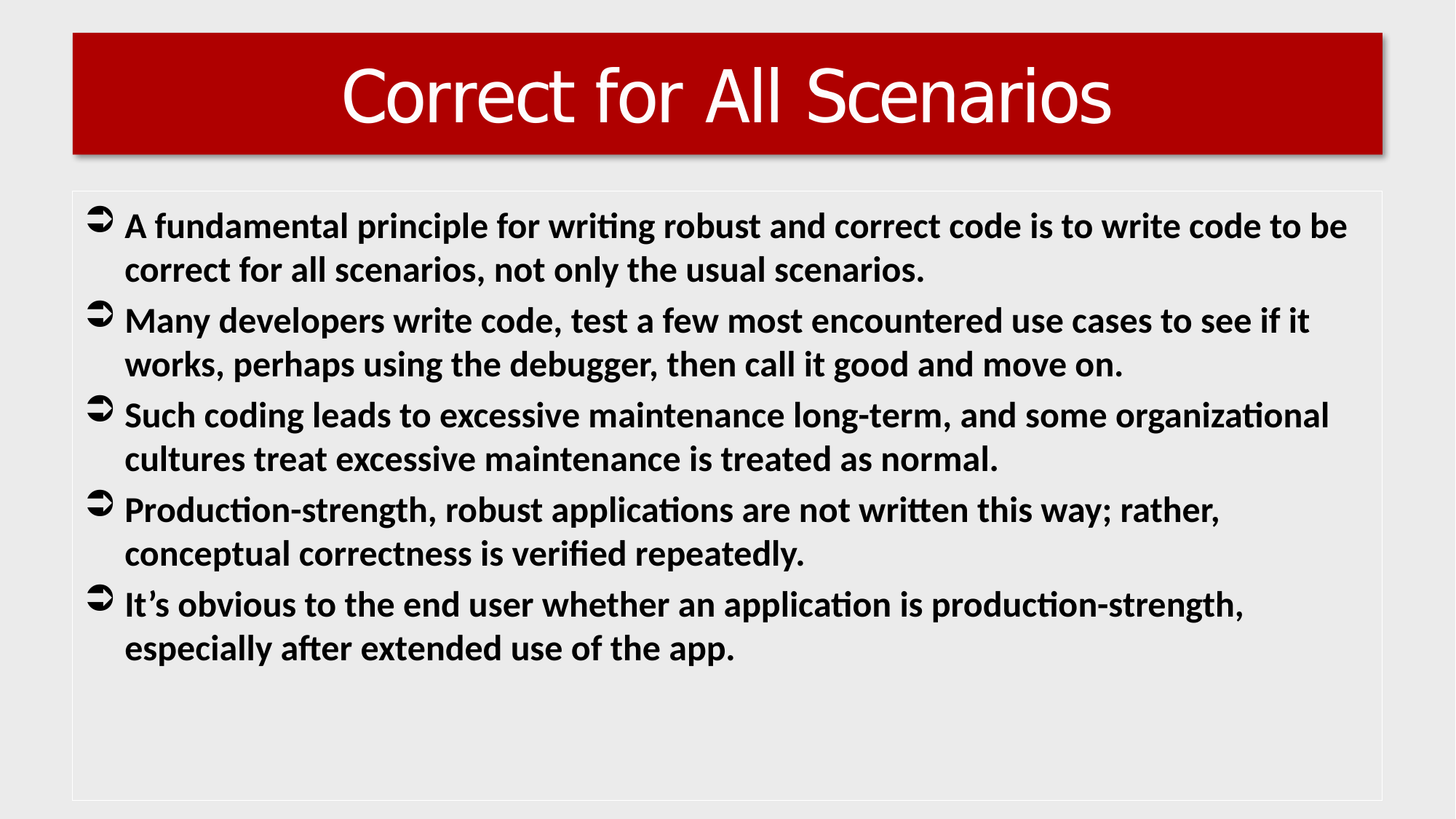

# Correct for All Scenarios
A fundamental principle for writing robust and correct code is to write code to be correct for all scenarios, not only the usual scenarios.
Many developers write code, test a few most encountered use cases to see if it works, perhaps using the debugger, then call it good and move on.
Such coding leads to excessive maintenance long-term, and some organizational cultures treat excessive maintenance is treated as normal.
Production-strength, robust applications are not written this way; rather, conceptual correctness is verified repeatedly.
It’s obvious to the end user whether an application is production-strength, especially after extended use of the app.